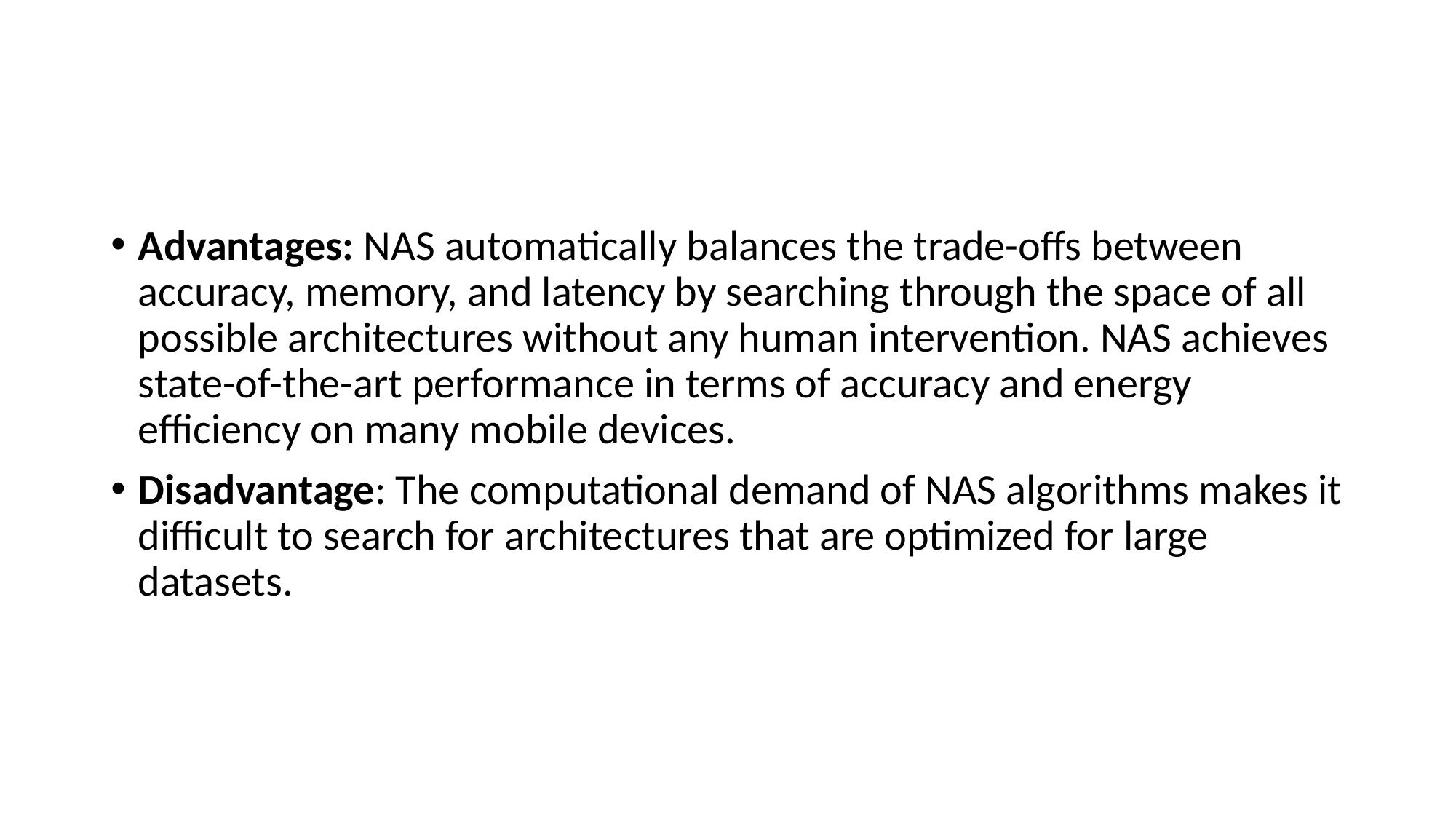

#
Advantages: NAS automatically balances the trade-offs between accuracy, memory, and latency by searching through the space of all possible architectures without any human intervention. NAS achieves state-of-the-art performance in terms of accuracy and energy efficiency on many mobile devices.
Disadvantage: The computational demand of NAS algorithms makes it difficult to search for architectures that are optimized for large datasets.